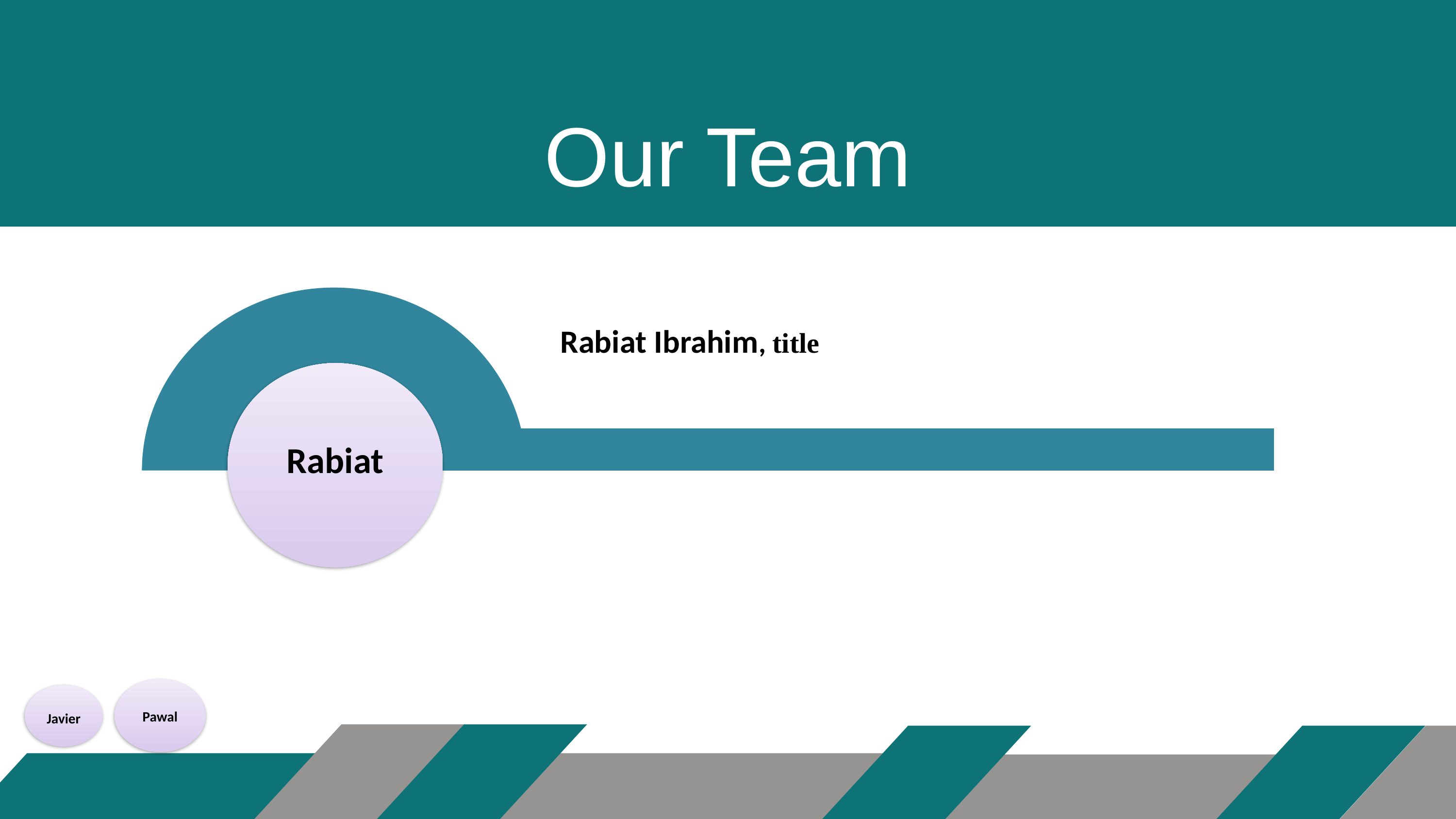

Our Team

Rabiat Ibrahim, title

Rabiat

Pawal

Javier